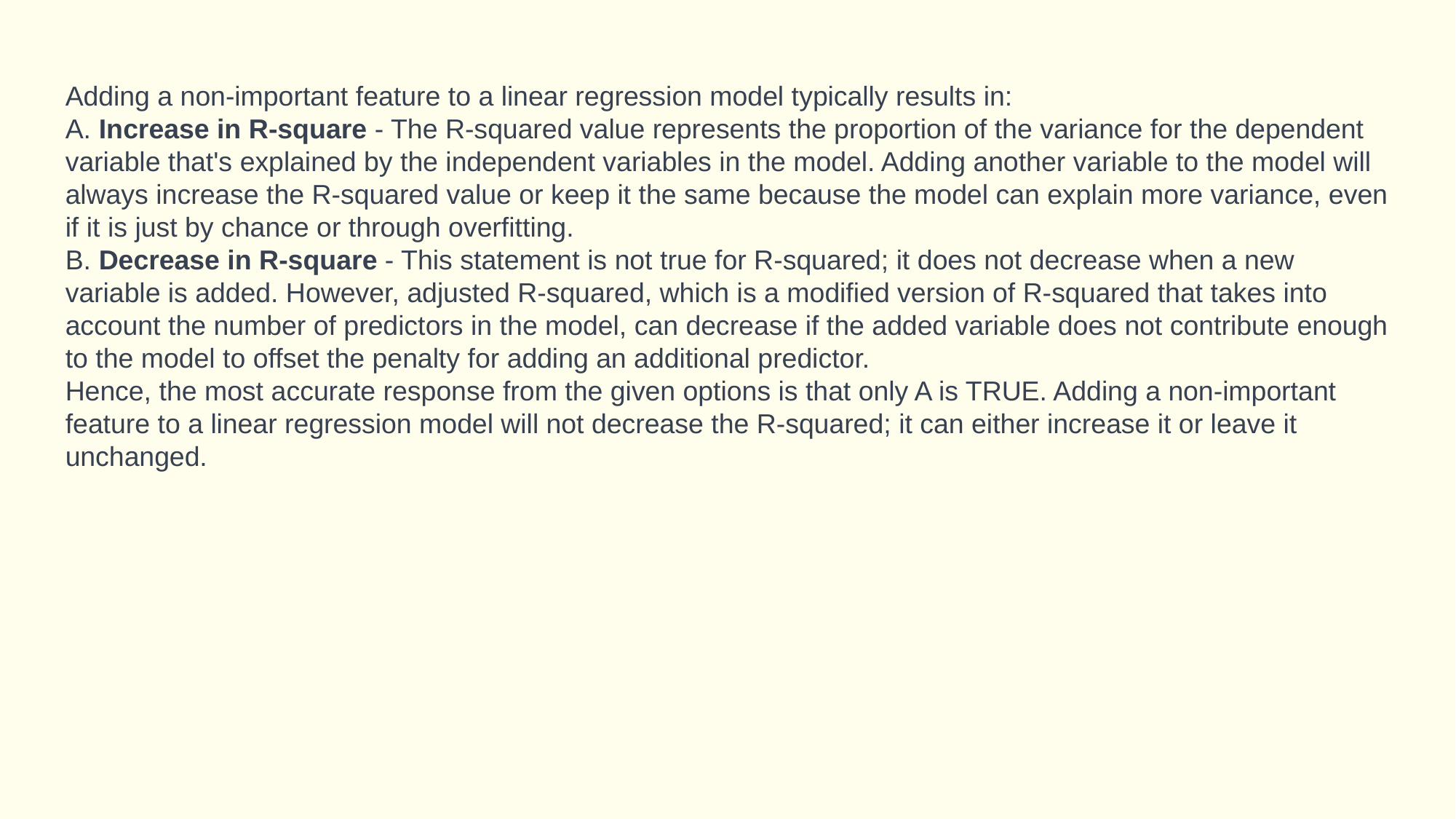

Adding a non-important feature to a linear regression model typically results in:
A. Increase in R-square - The R-squared value represents the proportion of the variance for the dependent variable that's explained by the independent variables in the model. Adding another variable to the model will always increase the R-squared value or keep it the same because the model can explain more variance, even if it is just by chance or through overfitting.
B. Decrease in R-square - This statement is not true for R-squared; it does not decrease when a new variable is added. However, adjusted R-squared, which is a modified version of R-squared that takes into account the number of predictors in the model, can decrease if the added variable does not contribute enough to the model to offset the penalty for adding an additional predictor.
Hence, the most accurate response from the given options is that only A is TRUE. Adding a non-important feature to a linear regression model will not decrease the R-squared; it can either increase it or leave it unchanged.